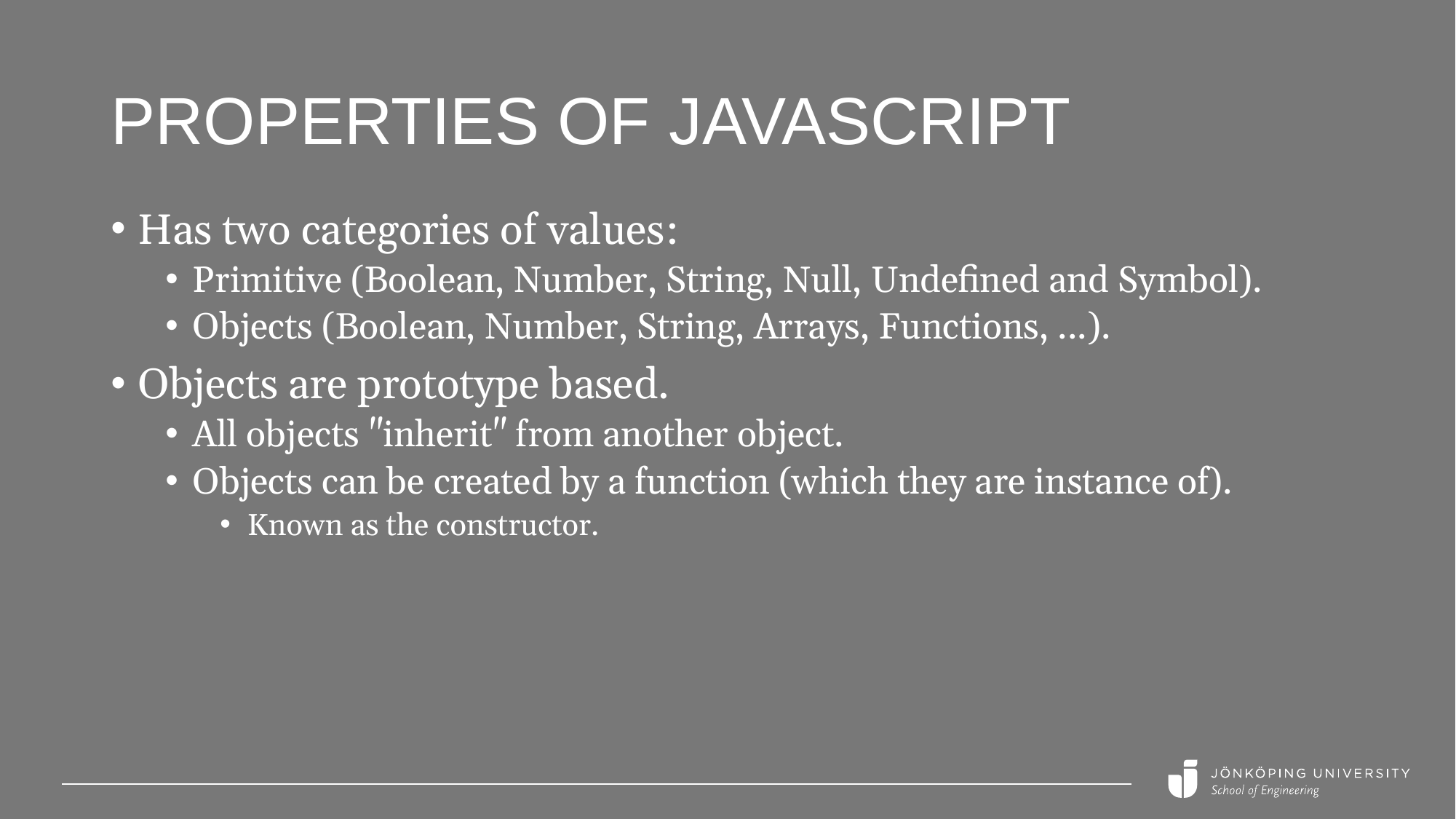

# Properties of JavaScript
Has two categories of values:
Primitive (Boolean, Number, String, Null, Undefined and Symbol).
Objects (Boolean, Number, String, Arrays, Functions, ...).
Objects are prototype based.
All objects "inherit" from another object.
Objects can be created by a function (which they are instance of).
Known as the constructor.